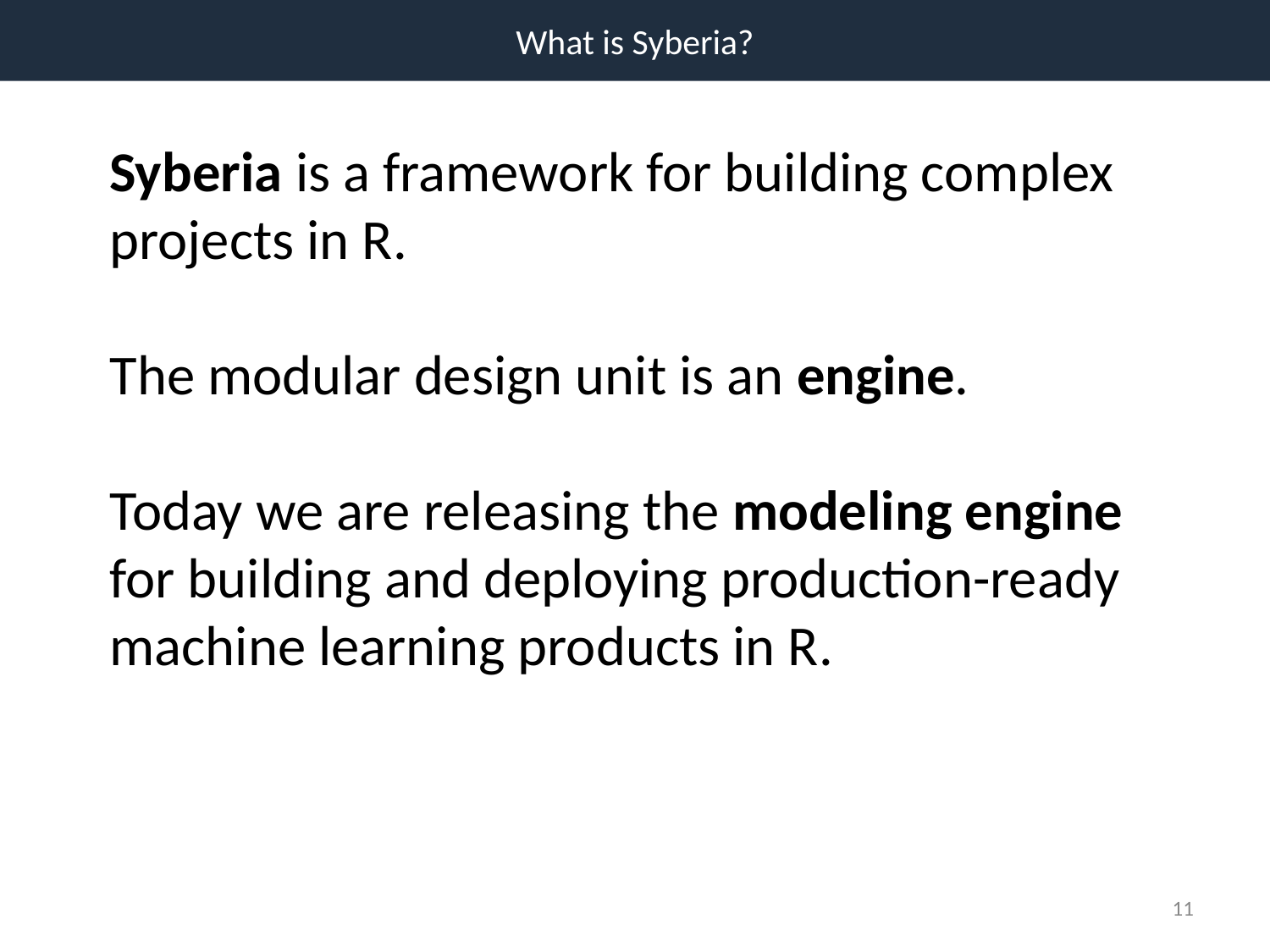

What is Syberia?
Syberia is a framework for building complex projects in R.

The modular design unit is an engine.

Today we are releasing the modeling engine for building and deploying production-ready machine learning products in R.

11